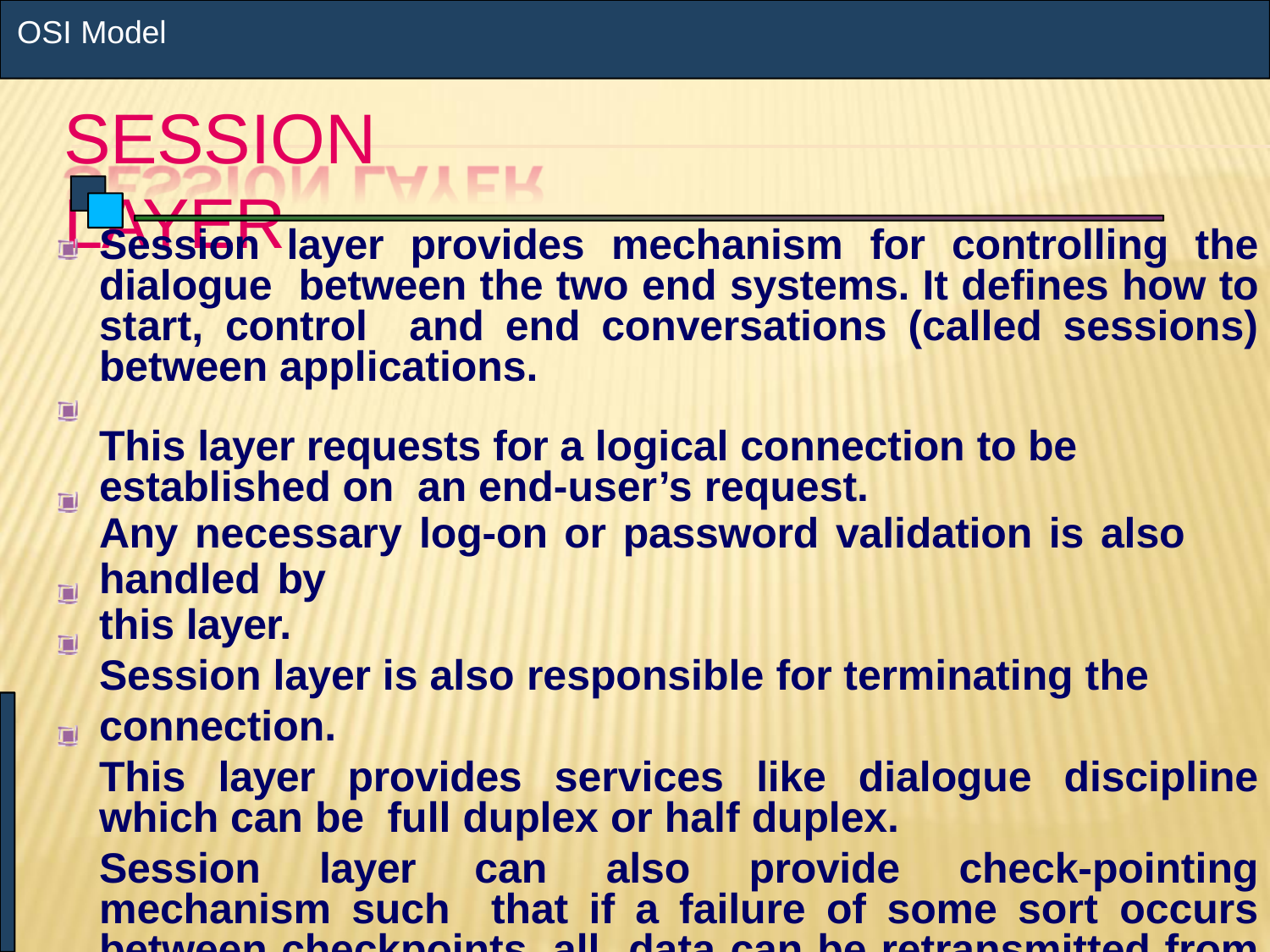

OSI Model
# SESSION LAYER

Session layer provides mechanism for controlling the dialogue  between the two end systems. It defines how to start, control  and end conversations (called sessions) between applications.
This layer requests for a logical connection to be established on  an end-user’s request.
Any necessary log-on or password validation is also handled by
this layer.
Session layer is also responsible for terminating the connection.
This layer provides services like dialogue discipline which can be  full duplex or half duplex.
Session layer can also provide check-pointing mechanism such  that if a failure of some sort occurs between checkpoints, all  data can be retransmitted from the last checkpoint.